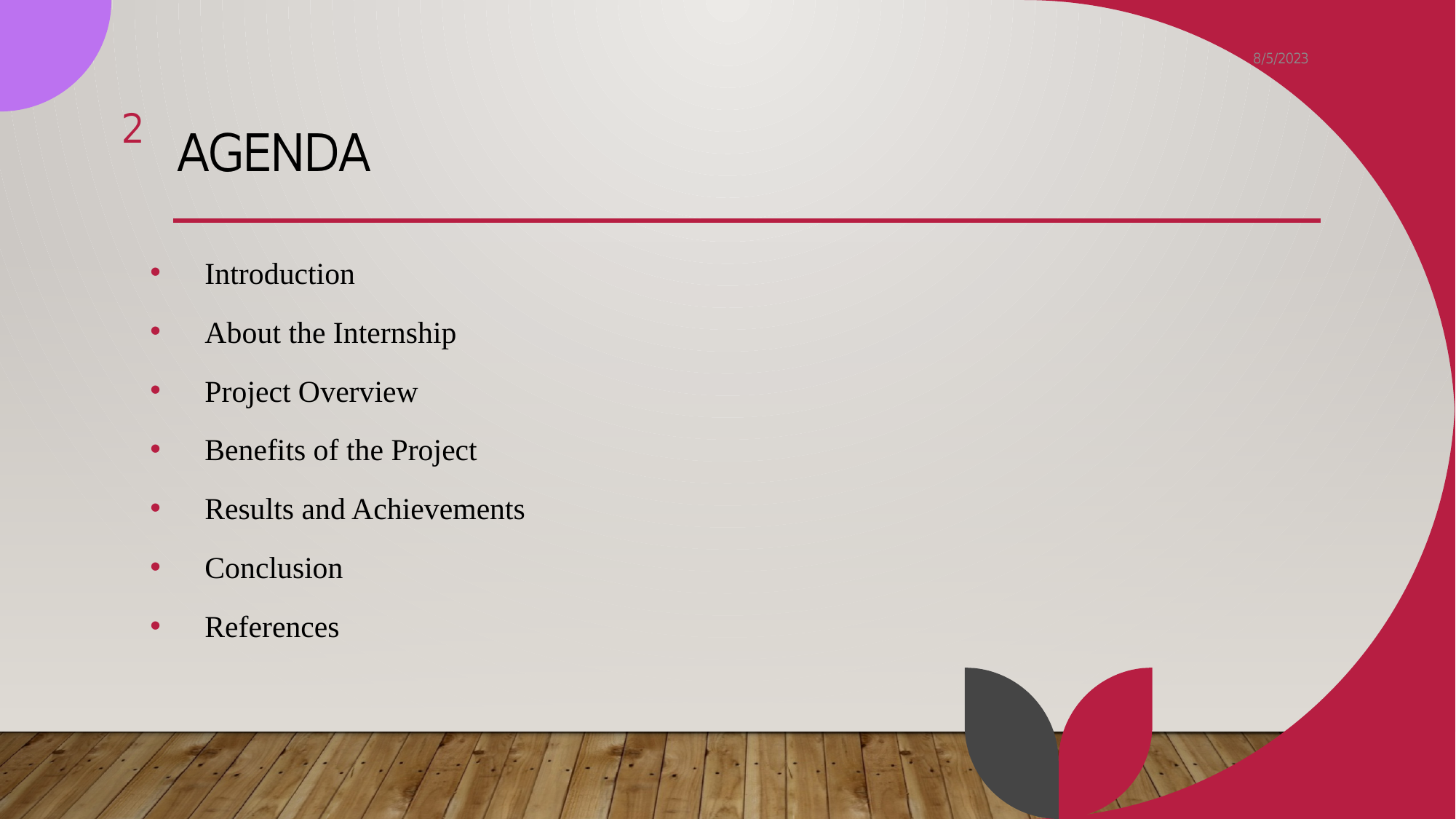

8/5/2023
2
# Agenda
Introduction
About the Internship
Project Overview
Benefits of the Project
Results and Achievements
Conclusion
References